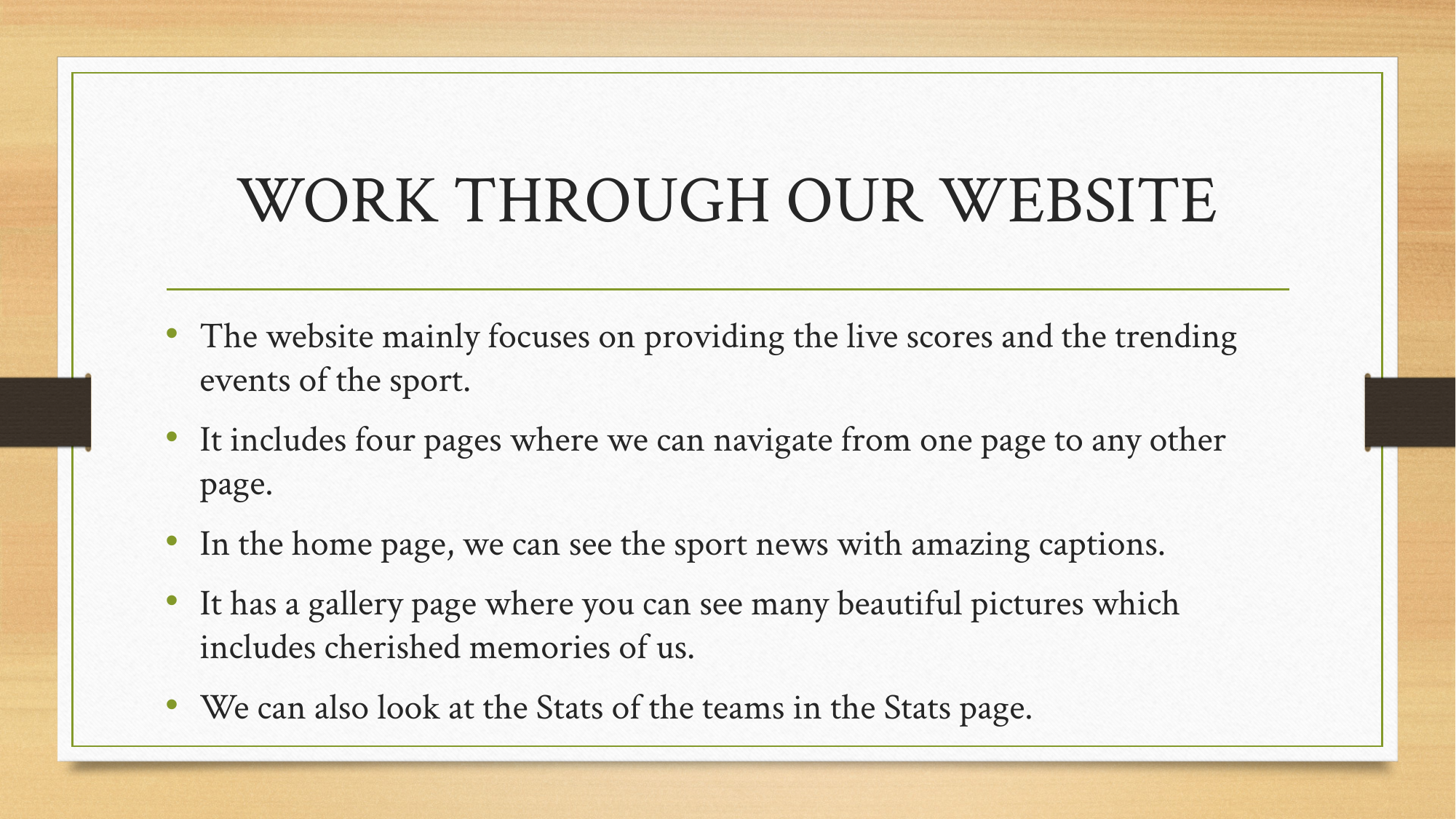

# WORK THROUGH OUR WEBSITE
The website mainly focuses on providing the live scores and the trending events of the sport.
It includes four pages where we can navigate from one page to any other page.
In the home page, we can see the sport news with amazing captions.
It has a gallery page where you can see many beautiful pictures which includes cherished memories of us.
We can also look at the Stats of the teams in the Stats page.